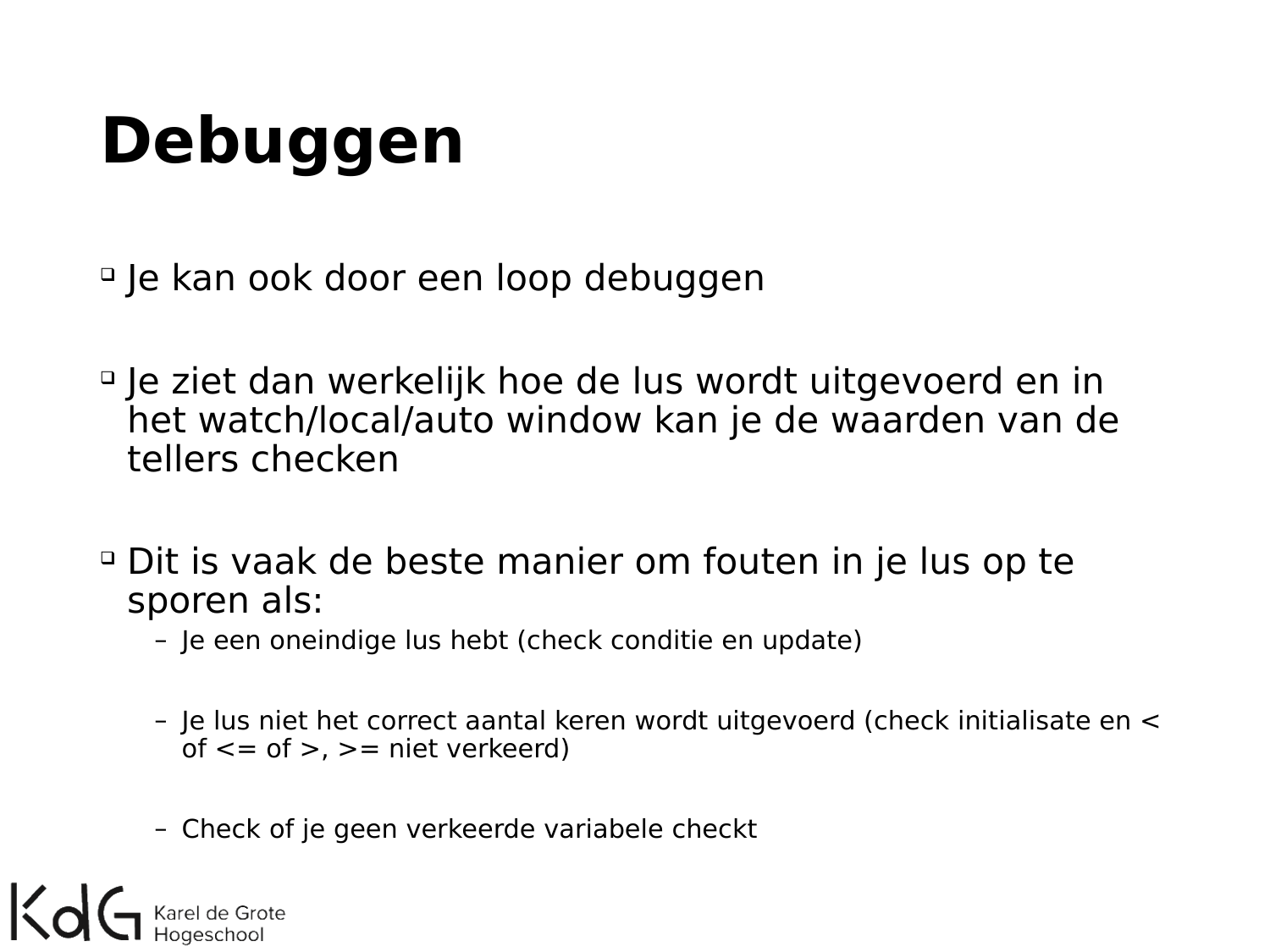

# Debuggen
Je kan ook door een loop debuggen

Je ziet dan werkelijk hoe de lus wordt uitgevoerd en in het watch/local/auto window kan je de waarden van de tellers checken

Dit is vaak de beste manier om fouten in je lus op te sporen als:
Je een oneindige lus hebt (check conditie en update)

Je lus niet het correct aantal keren wordt uitgevoerd (check initialisate en < of <= of >, >= niet verkeerd)

Check of je geen verkeerde variabele checkt